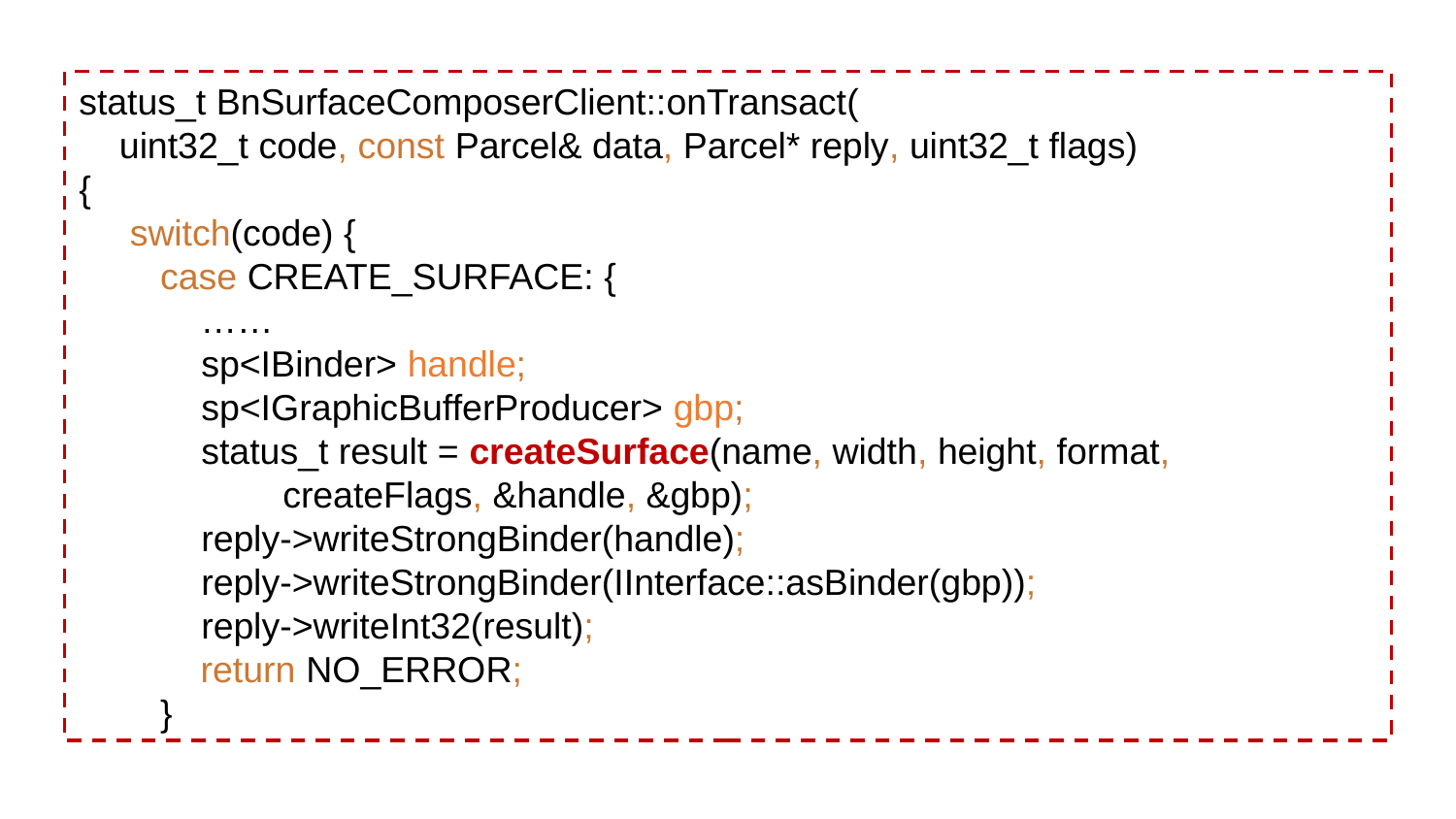

status_t BnSurfaceComposerClient::onTransact(
    uint32_t code, const Parcel& data, Parcel* reply, uint32_t flags)
{
     switch(code) {
        case CREATE_SURFACE: {
            ……
            sp<IBinder> handle;
            sp<IGraphicBufferProducer> gbp;
            status_t result = createSurface(name, width, height, format,
                    createFlags, &handle, &gbp);
            reply->writeStrongBinder(handle);
            reply->writeStrongBinder(IInterface::asBinder(gbp));
            reply->writeInt32(result);
            return NO_ERROR;
        }